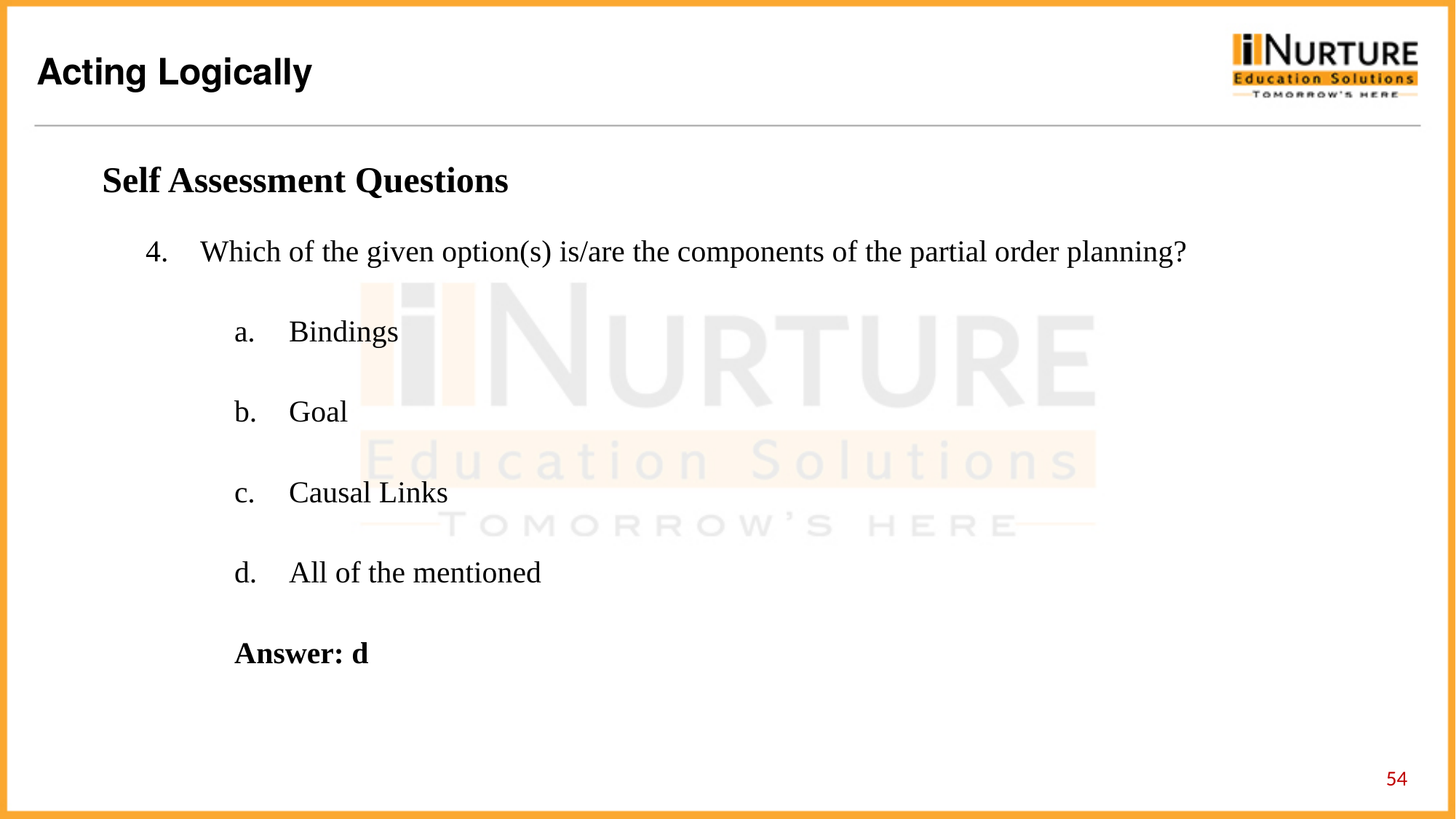

Self Assessment Questions
Which of the given option(s) is/are the components of the partial order planning?
Bindings
Goal
Causal Links
All of the mentioned
Answer: d